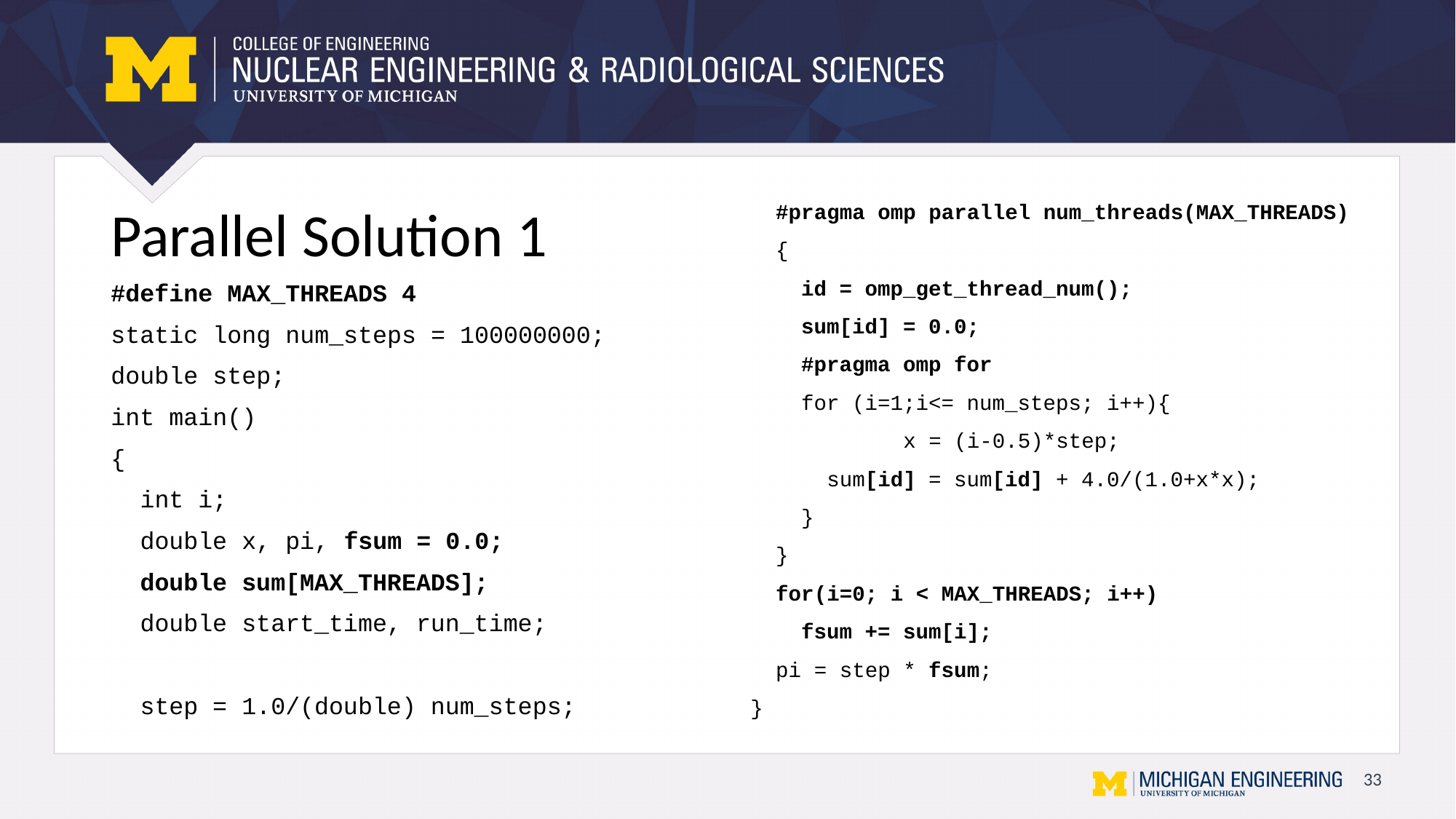

#pragma omp parallel num_threads(MAX_THREADS)
  {
    id = omp_get_thread_num();
    sum[id] = 0.0;
    #pragma omp for
    for (i=1;i<= num_steps; i++){
            x = (i-0.5)*step;
      sum[id] = sum[id] + 4.0/(1.0+x*x);
    }
  }
  for(i=0; i < MAX_THREADS; i++)
    fsum += sum[i];
  pi = step * fsum;
}
# Parallel Solution 1
#define MAX_THREADS 4
static long num_steps = 100000000;
double step;
int main()
{
  int i;
  double x, pi, fsum = 0.0;
  double sum[MAX_THREADS];
  double start_time, run_time;

  step = 1.0/(double) num_steps;